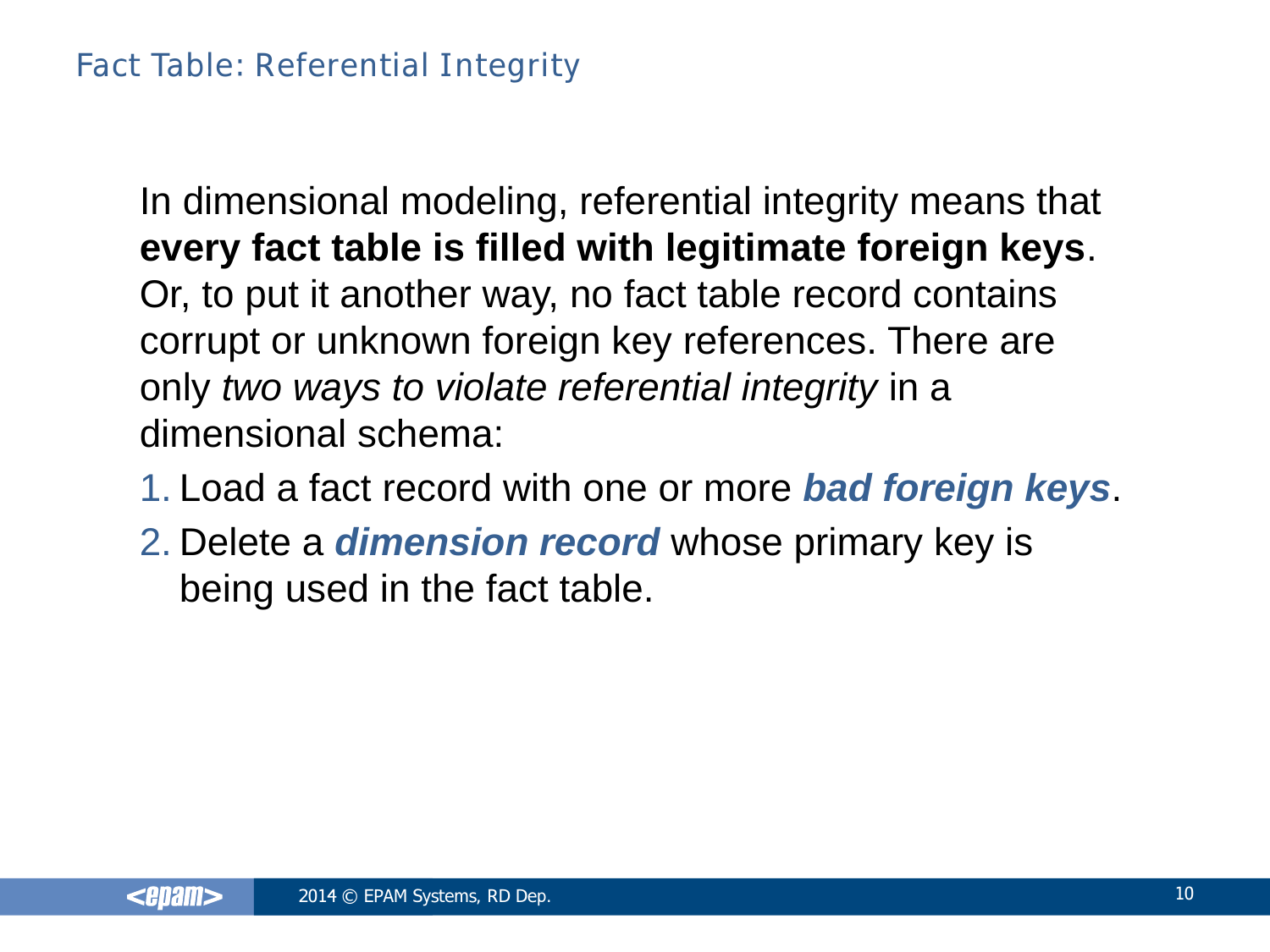

# Fact Table: Referential Integrity
In dimensional modeling, referential integrity means that every fact table is filled with legitimate foreign keys. Or, to put it another way, no fact table record contains corrupt or unknown foreign key references. There are only two ways to violate referential integrity in a dimensional schema:
Load a fact record with one or more bad foreign keys.
Delete a dimension record whose primary key is being used in the fact table.
10
2014 © EPAM Systems, RD Dep.